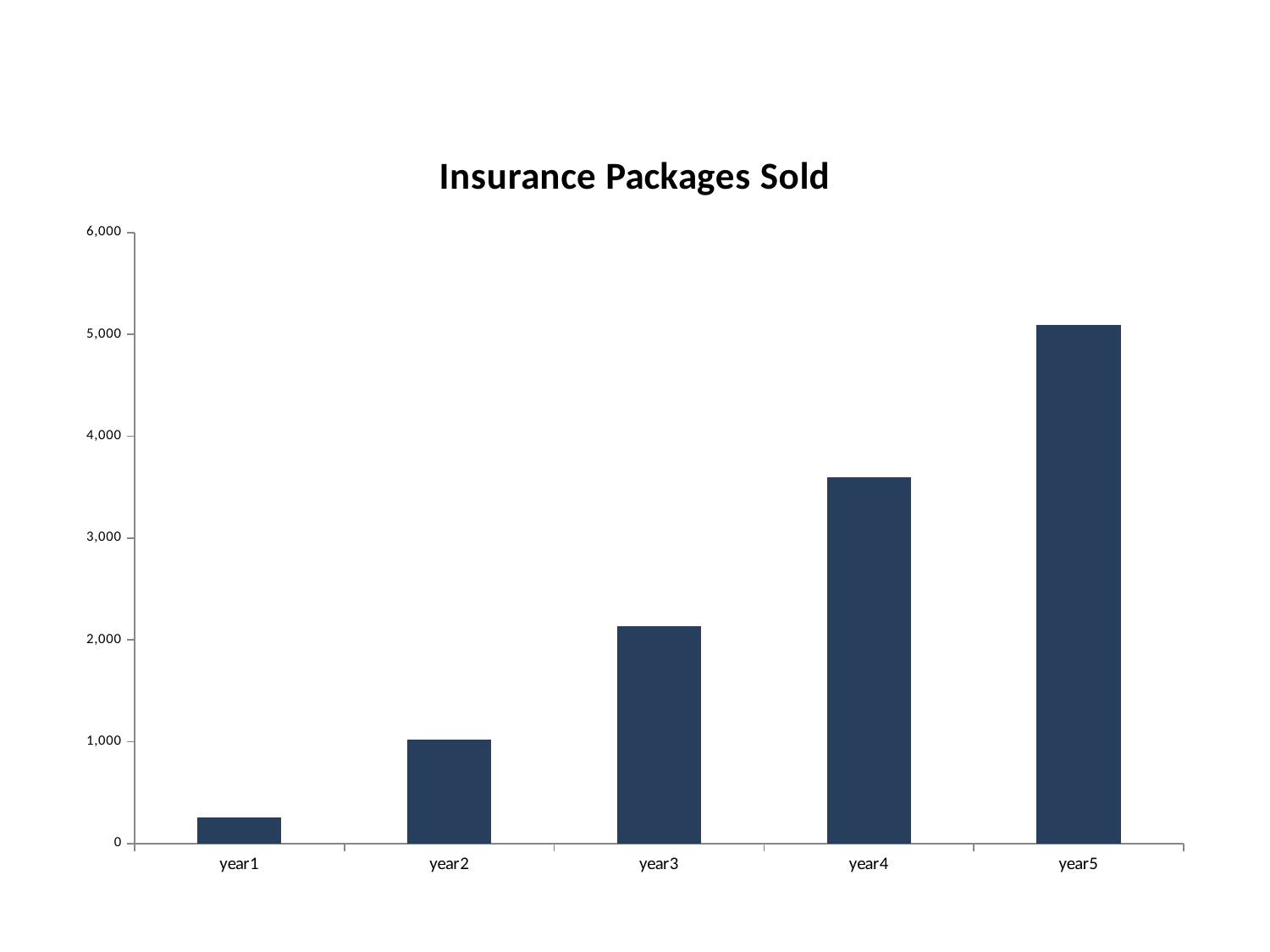

### Chart: Insurance Packages Sold

| Category | insurance packages |
|---|---|
| year1 | 260.0 |
| year2 | 1023.0 |
| year3 | 2138.0 |
| year4 | 3597.0 |
| year5 | 5096.0 |